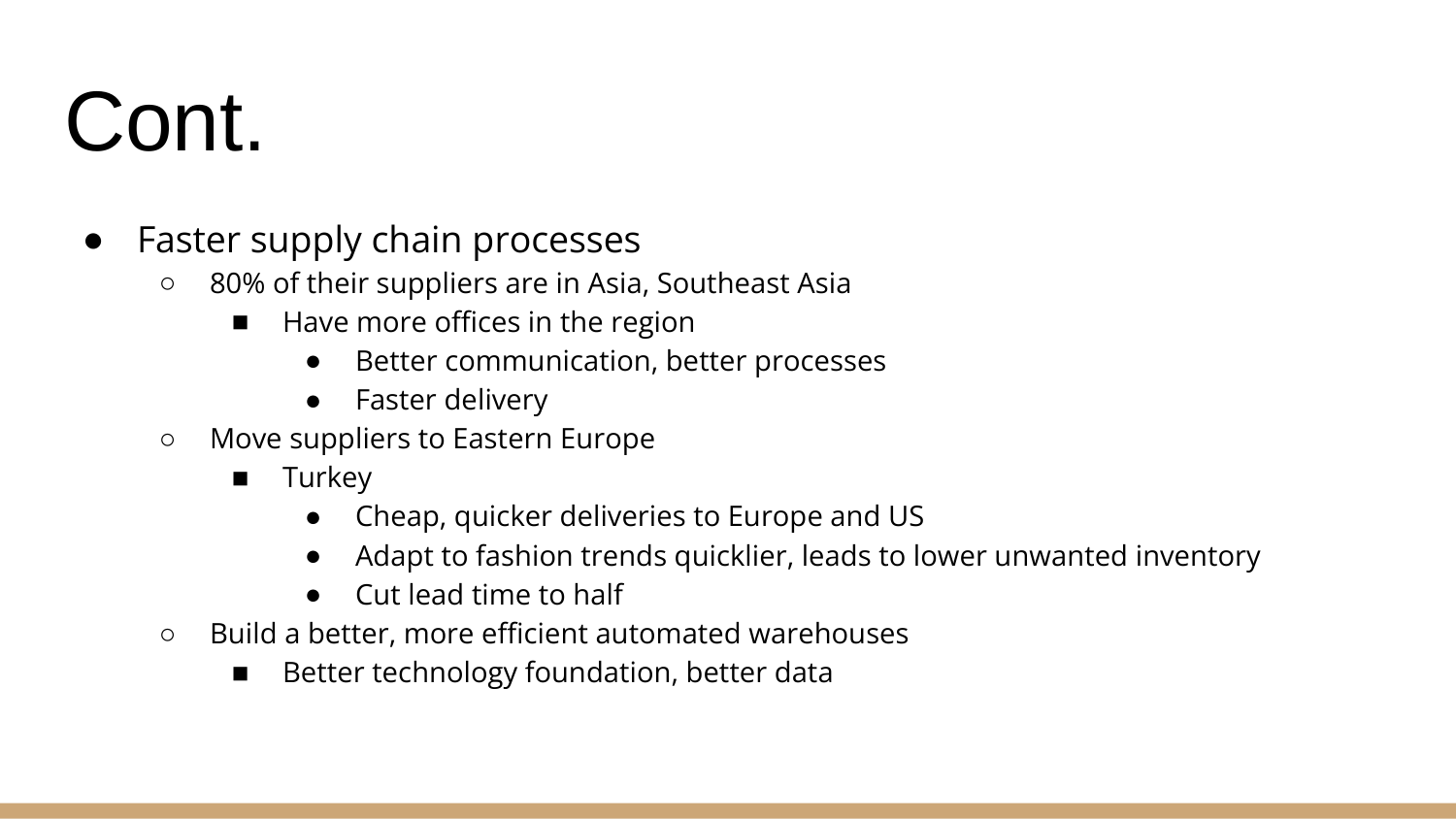

# Cont.
Faster supply chain processes
80% of their suppliers are in Asia, Southeast Asia
Have more offices in the region
Better communication, better processes
Faster delivery
Move suppliers to Eastern Europe
Turkey
Cheap, quicker deliveries to Europe and US
Adapt to fashion trends quicklier, leads to lower unwanted inventory
Cut lead time to half
Build a better, more efficient automated warehouses
Better technology foundation, better data